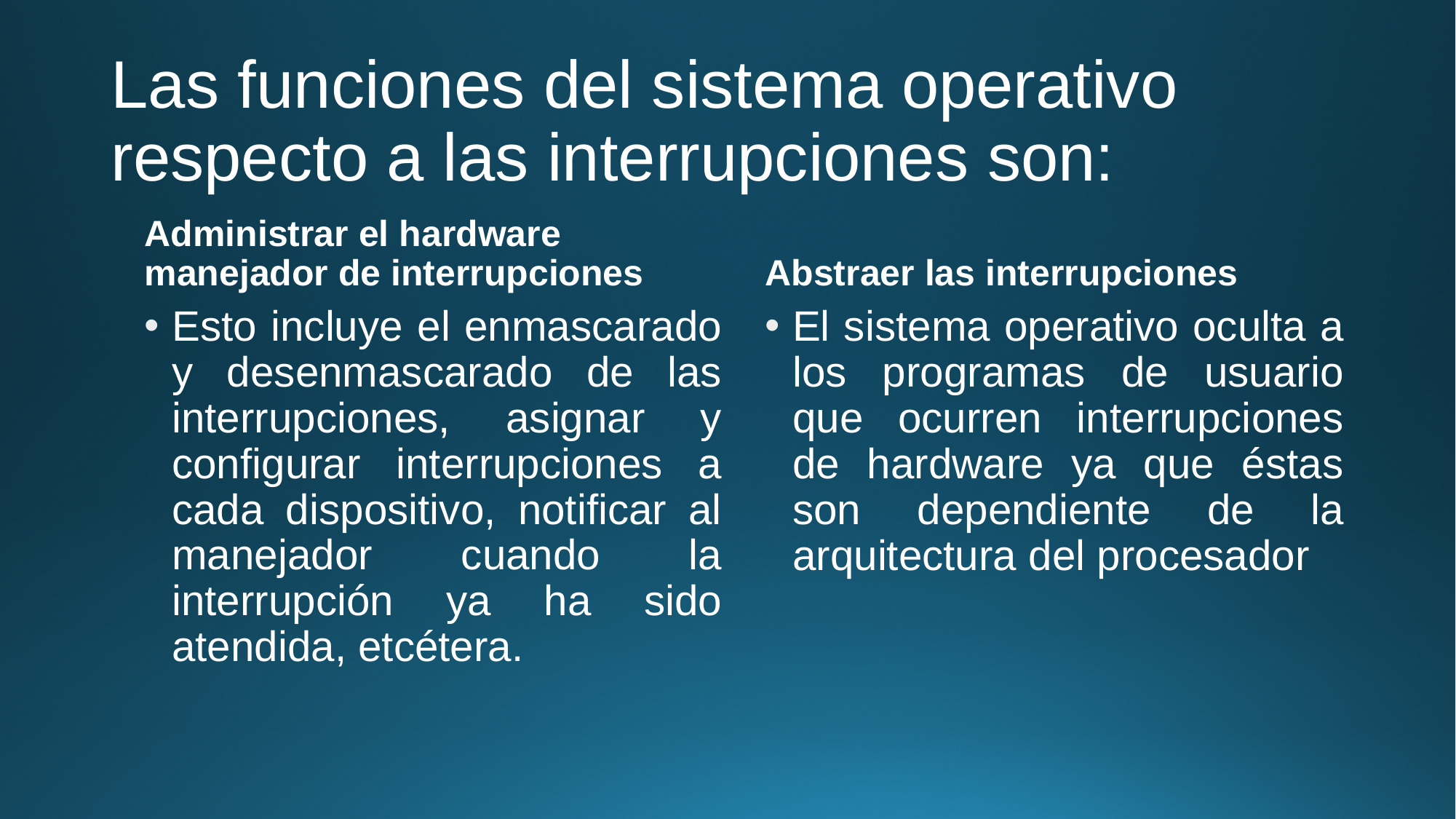

# Las funciones del sistema operativo respecto a las interrupciones son:
Administrar el hardware manejador de interrupciones
Abstraer las interrupciones
Esto incluye el enmascarado y desenmascarado de las interrupciones, asignar y configurar interrupciones a cada dispositivo, notificar al manejador cuando la interrupción ya ha sido atendida, etcétera.
El sistema operativo oculta a los programas de usuario que ocurren interrupciones de hardware ya que éstas son dependiente de la arquitectura del procesador